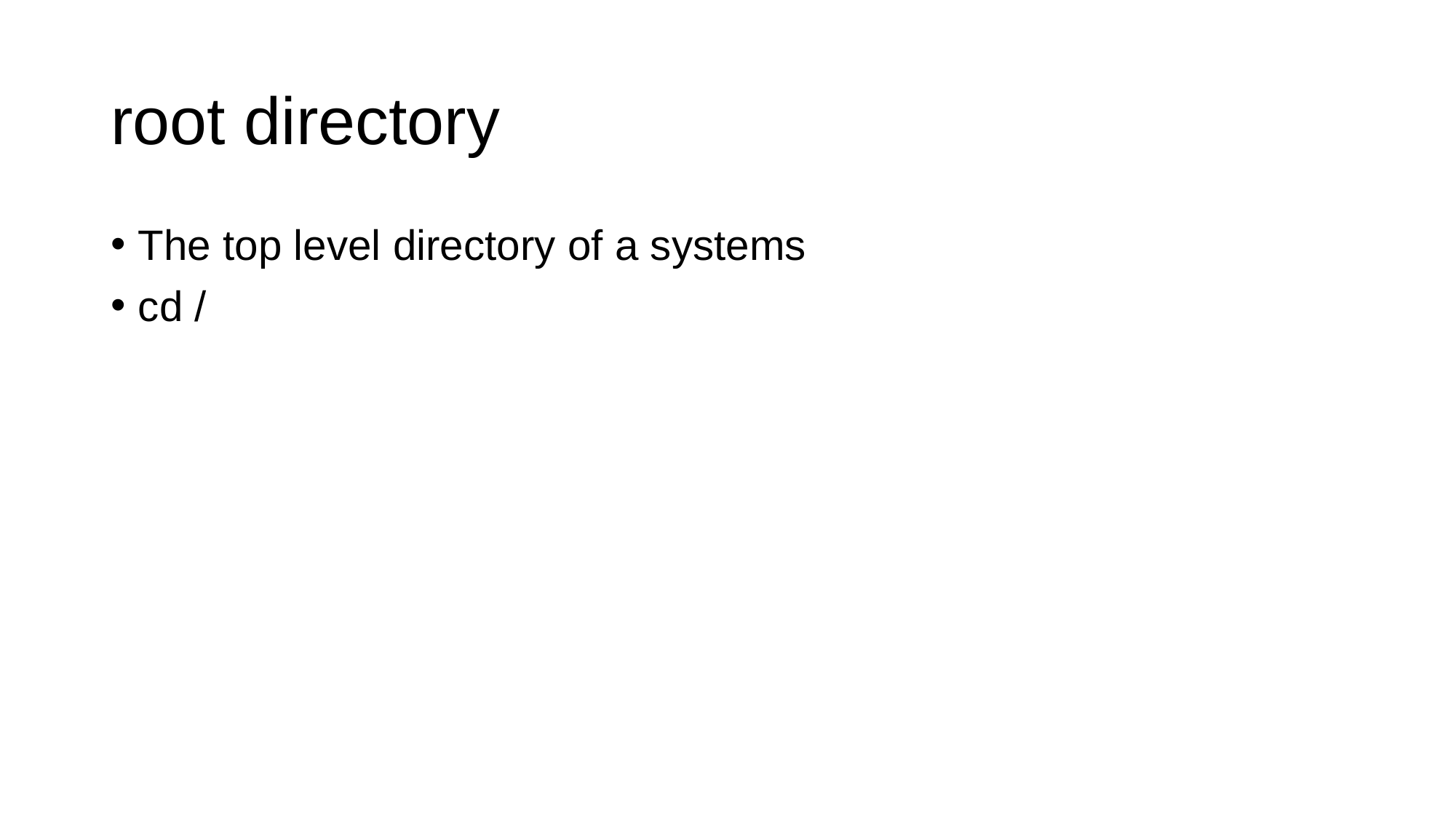

# root directory
The top level directory of a systems
cd /